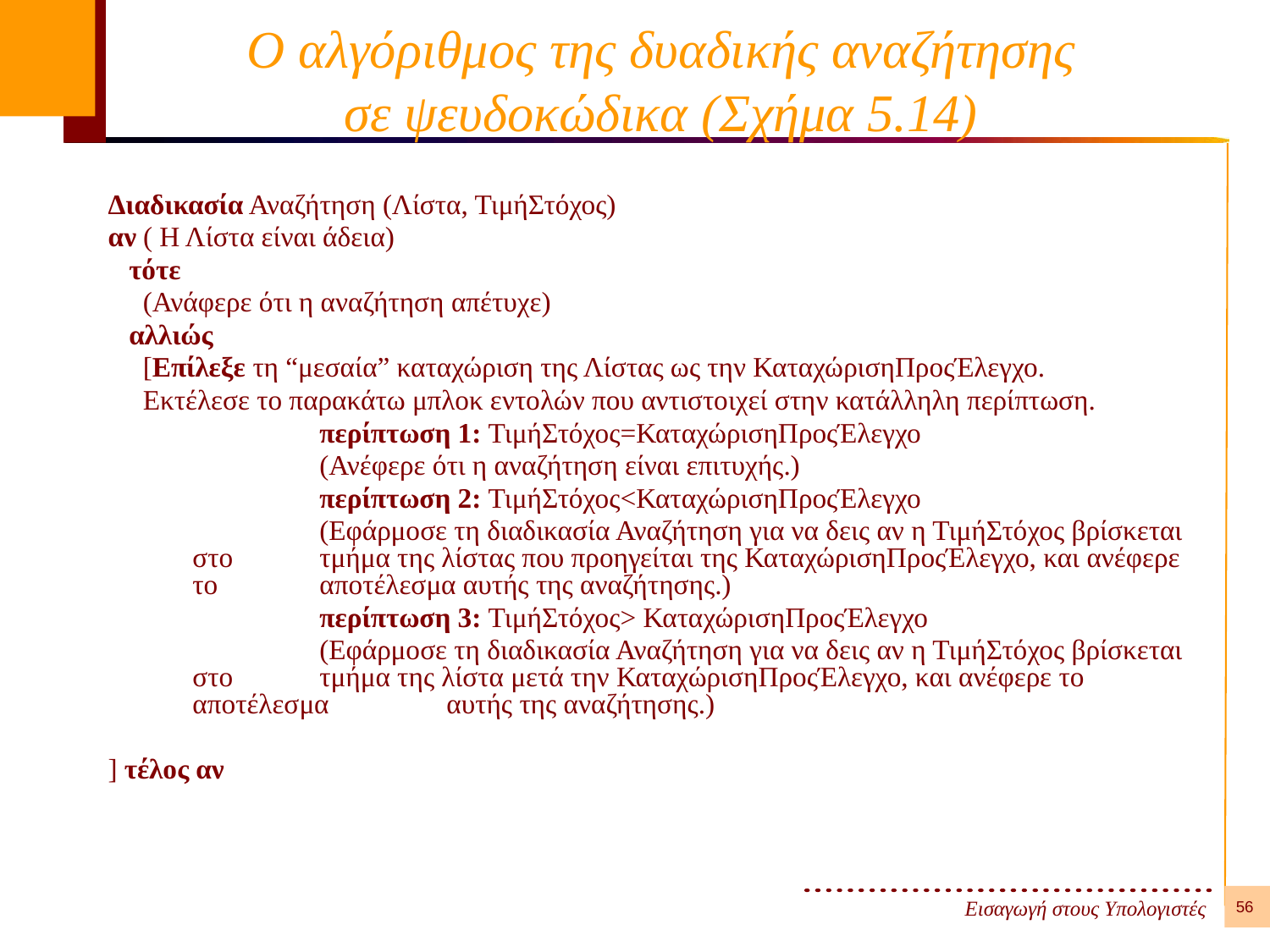

# Ο αλγόριθμος της δυαδικής αναζήτησης σε ψευδοκώδικα (Σχήμα 5.14)
Διαδικασία Αναζήτηση (Λίστα, ΤιμήΣτόχος)
αν ( Η Λίστα είναι άδεια)
   τότε
     (Ανάφερε ότι η αναζήτηση απέτυχε)
   αλλιώς
     [Επίλεξε τη “μεσαία” καταχώριση της Λίστας ως την ΚαταχώρισηΠροςΈλεγχο.
     Εκτέλεσε το παρακάτω μπλοκ εντολών που αντιστοιχεί στην κατάλληλη περίπτωση.
		περίπτωση 1: ΤιμήΣτόχος=ΚαταχώρισηΠροςΈλεγχο
		(Ανέφερε ότι η αναζήτηση είναι επιτυχής.)
		περίπτωση 2: ΤιμήΣτόχος<ΚαταχώρισηΠροςΈλεγχο
		(Εφάρμοσε τη διαδικασία Αναζήτηση για να δεις αν η ΤιμήΣτόχος βρίσκεται στο 	τμήμα της λίστας που προηγείται της ΚαταχώρισηΠροςΈλεγχο, και ανέφερε το 	αποτέλεσμα αυτής της αναζήτησης.)
		περίπτωση 3: ΤιμήΣτόχος> ΚαταχώρισηΠροςΈλεγχο
		(Εφάρμοσε τη διαδικασία Αναζήτηση για να δεις αν η ΤιμήΣτόχος βρίσκεται στο 	τμήμα της λίστα μετά την ΚαταχώρισηΠροςΈλεγχο, και ανέφερε το αποτέλεσμα 	αυτής της αναζήτησης.)

] τέλος αν